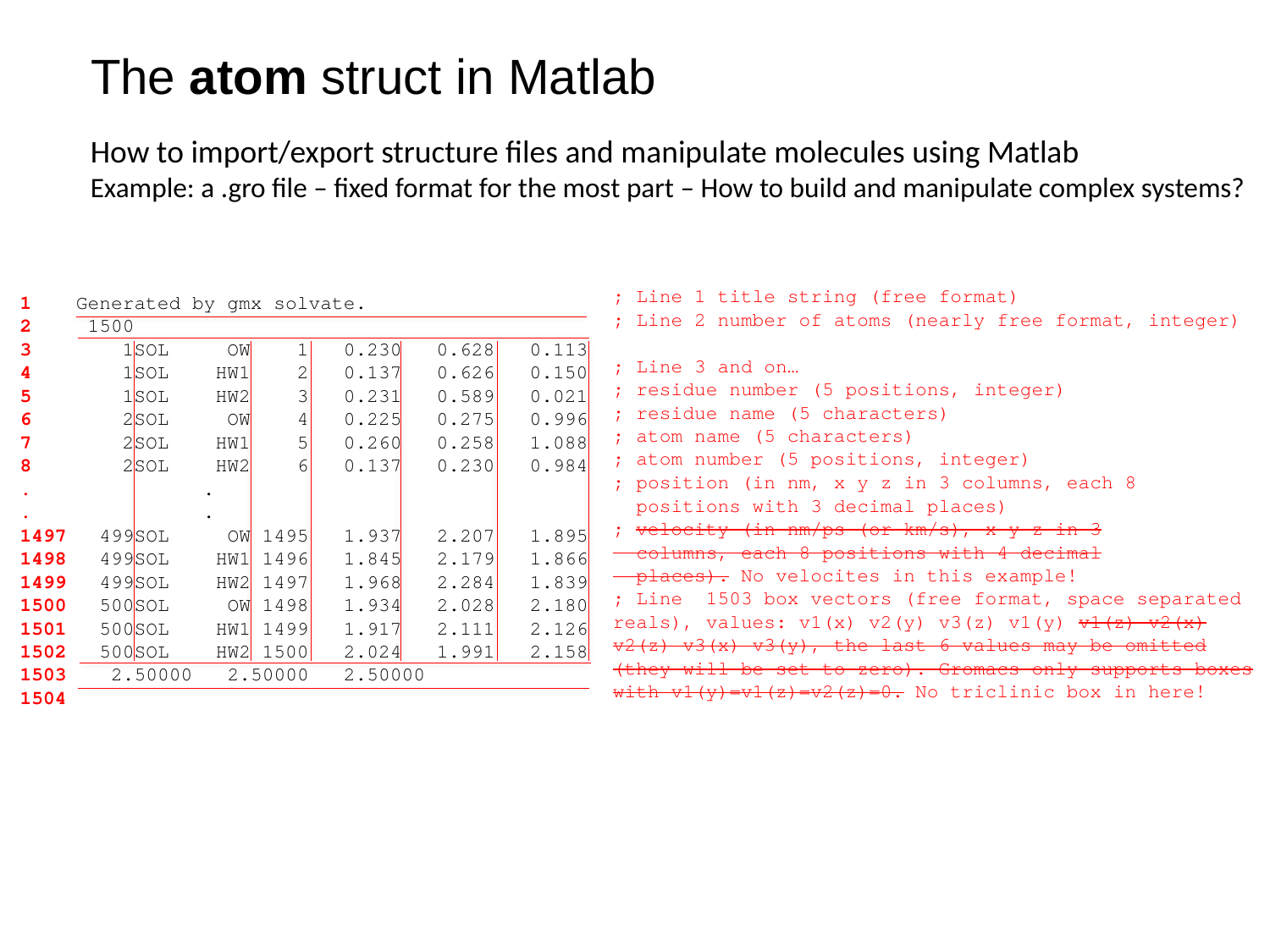

# The atom struct in Matlab
How to import/export structure files and manipulate molecules using Matlab
Example: a .gro file – fixed format for the most part – How to build and manipulate complex systems?
; Line 1 title string (free format)
; Line 2 number of atoms (nearly free format, integer)

; Line 3 and on…
; residue number (5 positions, integer)
; residue name (5 characters)
; atom name (5 characters)
; atom number (5 positions, integer)
; position (in nm, x y z in 3 columns, each 8
  positions with 3 decimal places)
; velocity (in nm/ps (or km/s), x y z in 3
  columns, each 8 positions with 4 decimal
  places). No velocites in this example!
; Line  1503 box vectors (free format, space separated reals), values: v1(x) v2(y) v3(z) v1(y) v1(z) v2(x) v2(z) v3(x) v3(y), the last 6 values may be omitted (they will be set to zero). Gromacs only supports boxes with v1(y)=v1(z)=v2(z)=0. No triclinic box in here!

Generated by gmx solvate.
 1500
    1SOL     OW    1   0.230   0.628   0.113
    1SOL    HW1    2   0.137   0.626   0.150
    1SOL    HW2    3   0.231   0.589   0.021
    2SOL     OW    4   0.225   0.275   0.996
    2SOL    HW1    5   0.260   0.258   1.088
    2SOL    HW2    6   0.137   0.230   0.984
	.
	.
  499SOL     OW 1495   1.937   2.207   1.895
  499SOL    HW1 1496   1.845   2.179   1.866
  499SOL    HW2 1497   1.968   2.284   1.839
  500SOL     OW 1498   1.934   2.028   2.180
  500SOL    HW1 1499   1.917   2.111   2.126
  500SOL    HW2 1500   2.024   1.991   2.158
   2.50000   2.50000   2.50000

1
2
3
4
5
6
7
8
.
.
1497
1498
1499
1500
1501
1502
1503
1504